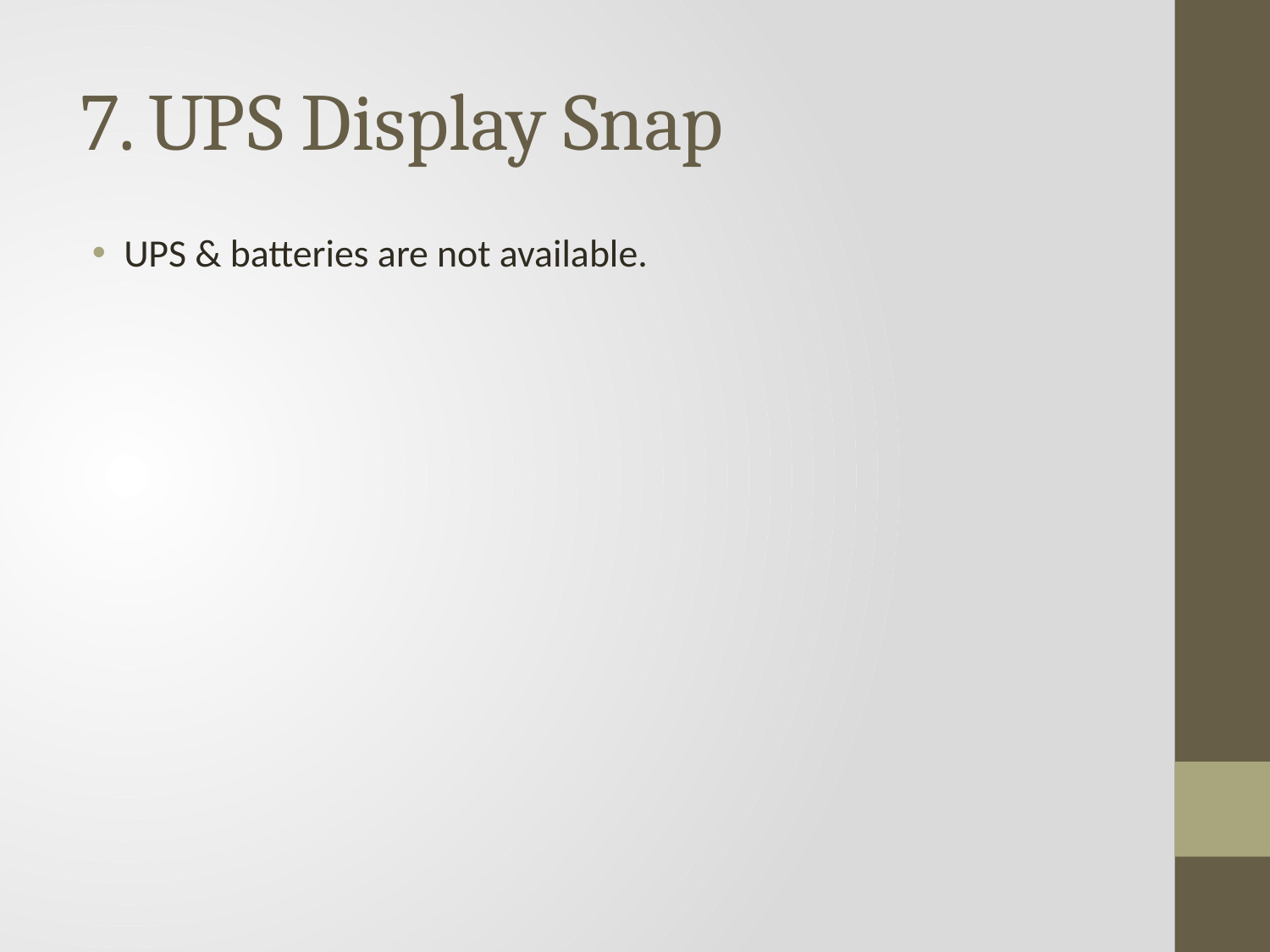

# 7. UPS Display Snap
UPS & batteries are not available.